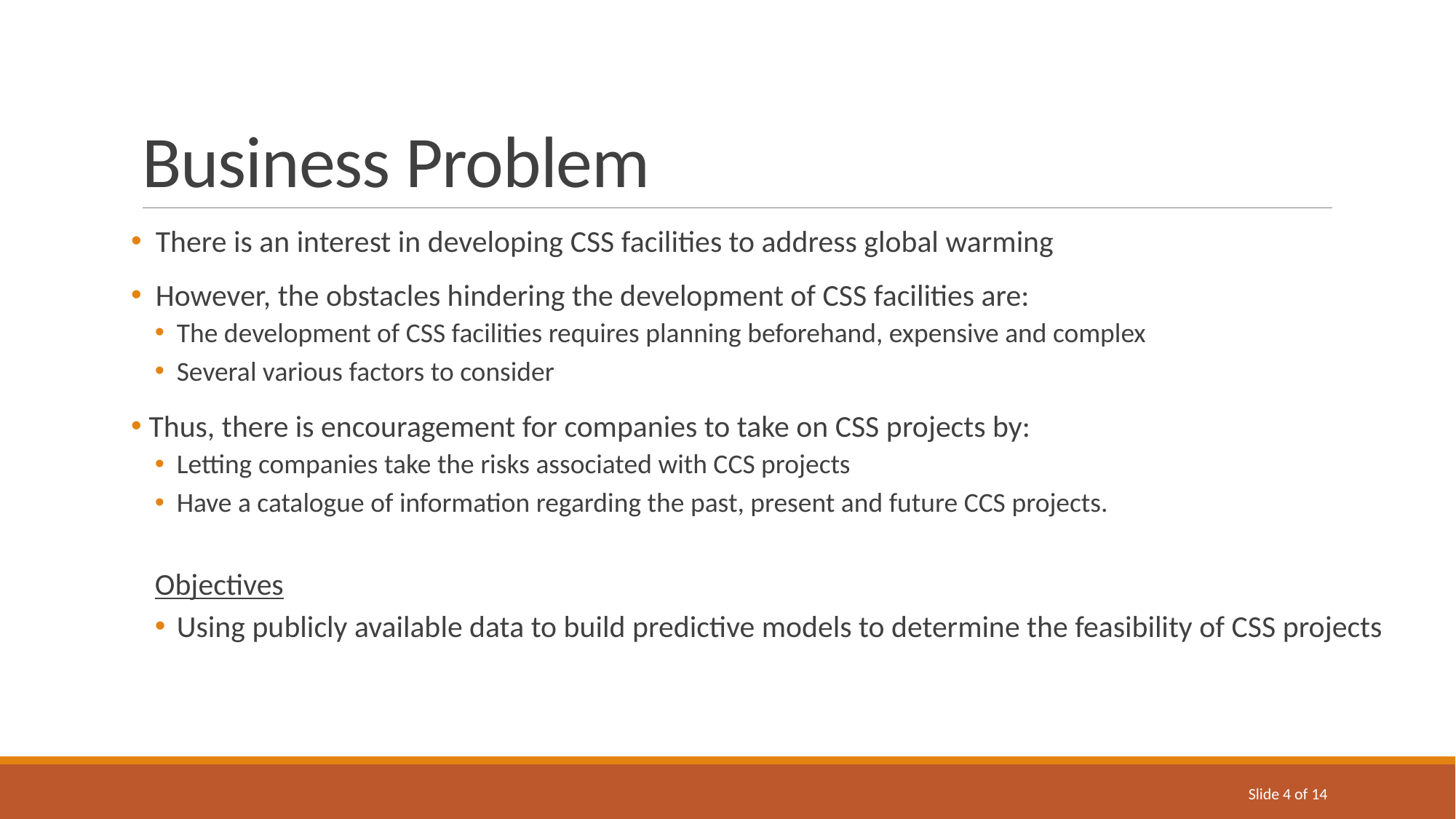

# Business Problem
  There is an interest in developing CSS facilities to address global warming
  However, the obstacles hindering the development of CSS facilities are:
The development of CSS facilities requires planning beforehand, expensive and complex
Several various factors to consider
 Thus, there is encouragement for companies to take on CSS projects by:
Letting companies take the risks associated with CCS projects
Have a catalogue of information regarding the past, present and future CCS projects.

Objectives
Using publicly available data to build predictive models to determine the feasibility of CSS projects

Slide 4 of 14